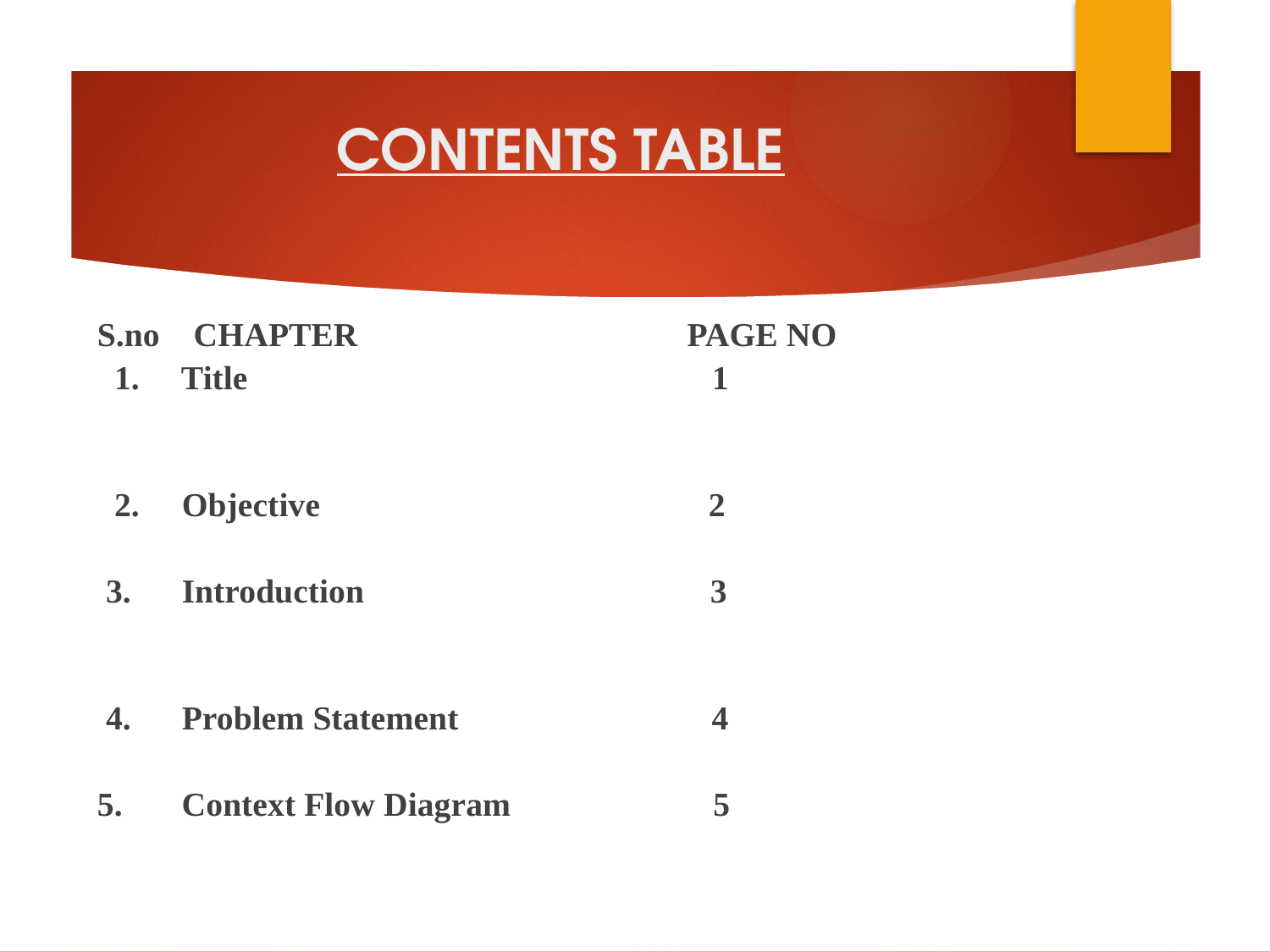

# CONTENTS TABLE
S.no    CHAPTER                                       PAGE NO
  1.     Title                                                       1

  2.     Objective                                              2

 3.      Introduction                                         3

 4.      Problem Statement                              4

5.       Context Flow Diagram                        5